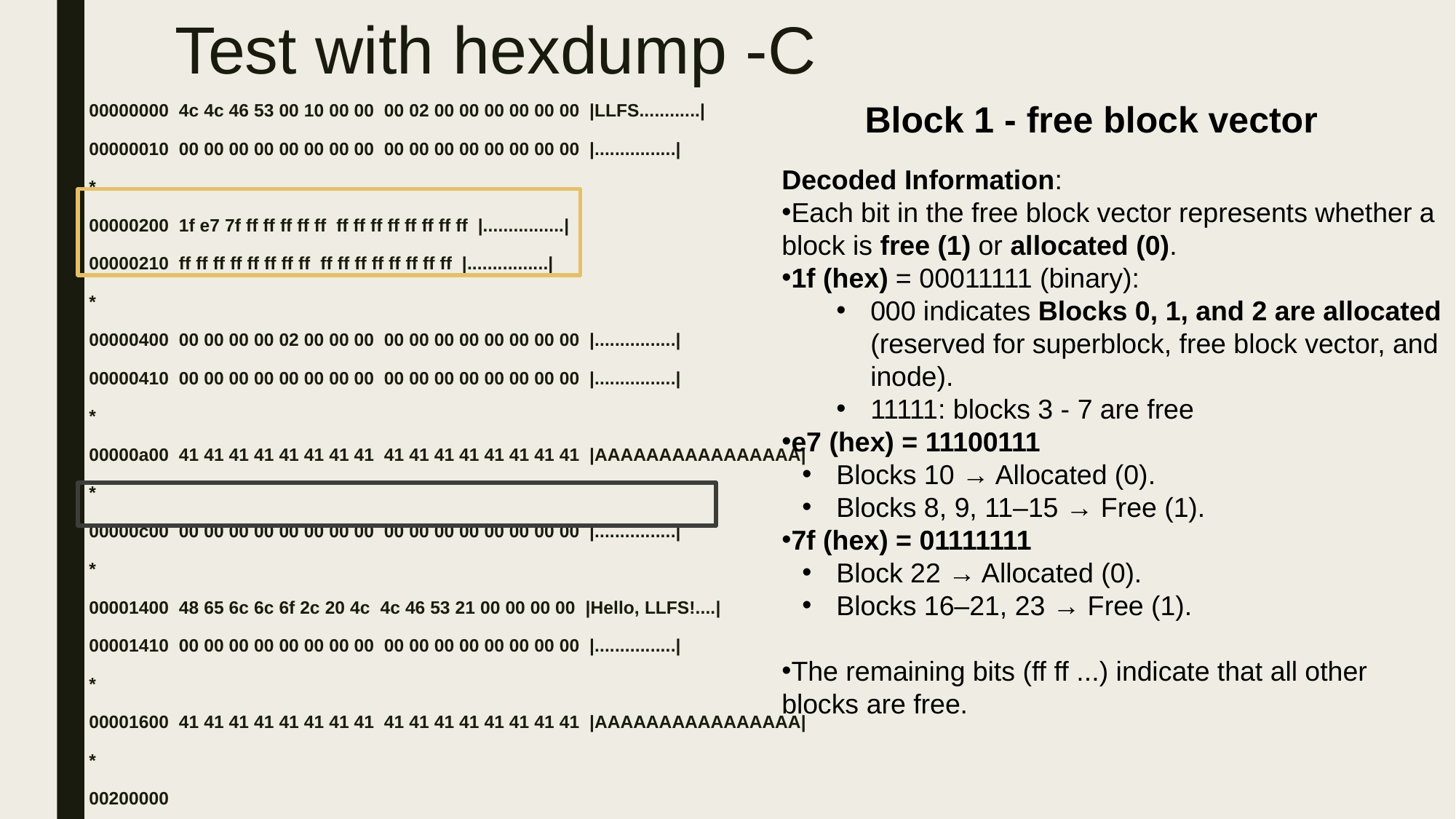

# Test with hexdump -C
Block 1 - free block vector
00000000  4c 4c 46 53 00 10 00 00  00 02 00 00 00 00 00 00  |LLFS............|
00000010  00 00 00 00 00 00 00 00  00 00 00 00 00 00 00 00  |................|
*
00000200  1f e7 7f ff ff ff ff ff  ff ff ff ff ff ff ff ff  |................|
00000210  ff ff ff ff ff ff ff ff  ff ff ff ff ff ff ff ff  |................|
*
00000400  00 00 00 00 02 00 00 00  00 00 00 00 00 00 00 00  |................|
00000410  00 00 00 00 00 00 00 00  00 00 00 00 00 00 00 00  |................|
*
00000a00  41 41 41 41 41 41 41 41  41 41 41 41 41 41 41 41  |AAAAAAAAAAAAAAAA|
*
00000c00  00 00 00 00 00 00 00 00  00 00 00 00 00 00 00 00  |................|
*
00001400  48 65 6c 6c 6f 2c 20 4c  4c 46 53 21 00 00 00 00  |Hello, LLFS!....|
00001410  00 00 00 00 00 00 00 00  00 00 00 00 00 00 00 00  |................|
*
00001600  41 41 41 41 41 41 41 41  41 41 41 41 41 41 41 41  |AAAAAAAAAAAAAAAA|
*
00200000

Decoded Information:
Each bit in the free block vector represents whether a block is free (1) or allocated (0).
1f (hex) = 00011111 (binary):
000 indicates Blocks 0, 1, and 2 are allocated (reserved for superblock, free block vector, and inode).
11111: blocks 3 - 7 are free
e7 (hex) = 11100111
Blocks 10 → Allocated (0).
Blocks 8, 9, 11–15 → Free (1).
7f (hex) = 01111111
Block 22 → Allocated (0).
Blocks 16–21, 23 → Free (1).

The remaining bits (ff ff ...) indicate that all other blocks are free.